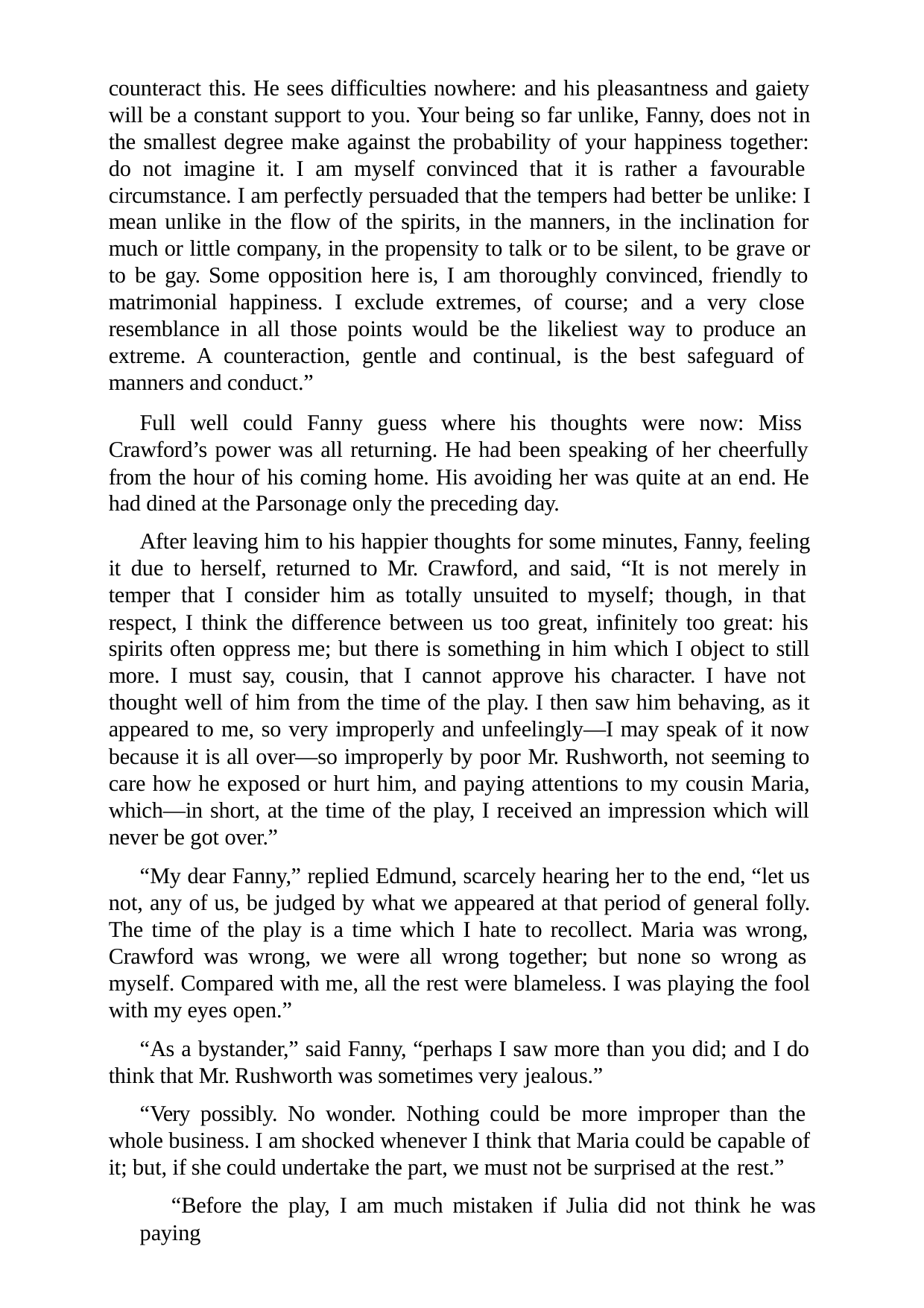

counteract this. He sees difficulties nowhere: and his pleasantness and gaiety  will be a constant support to you. Your being so far unlike, Fanny, does not in  the smallest degree make against the probability of your happiness together:  do not imagine it. I am myself convinced that it is rather a favourable  circumstance. I am perfectly persuaded that the tempers had better be unlike: I  mean unlike in the flow of the spirits, in the manners, in the inclination for  much or little company, in the propensity to talk or to be silent, to be grave or  to be gay. Some opposition here is, I am thoroughly convinced, friendly to  matrimonial happiness. I exclude extremes, of course; and a very close  resemblance in all those points would be the likeliest way to produce an  extreme. A counteraction, gentle and continual, is the best safeguard of  manners and conduct.”
Full well could Fanny guess where his thoughts were now: Miss  Crawford’s power was all returning. He had been speaking of her cheerfully  from the hour of his coming home. His avoiding her was quite at an end. He  had dined at the Parsonage only the preceding day.
After leaving him to his happier thoughts for some minutes, Fanny, feeling  it due to herself, returned to Mr. Crawford, and said, “It is not merely in  temper that I consider him as totally unsuited to myself; though, in that  respect, I think the difference between us too great, infinitely too great: his  spirits often oppress me; but there is something in him which I object to still  more. I must say, cousin, that I cannot approve his character. I have not  thought well of him from the time of the play. I then saw him behaving, as it  appeared to me, so very improperly and unfeelingly—I may speak of it now  because it is all over—so improperly by poor Mr. Rushworth, not seeming to  care how he exposed or hurt him, and paying attentions to my cousin Maria,  which—in short, at the time of the play, I received an impression which will  never be got over.”
“My dear Fanny,” replied Edmund, scarcely hearing her to the end, “let us  not, any of us, be judged by what we appeared at that period of general folly.  The time of the play is a time which I hate to recollect. Maria was wrong,  Crawford was wrong, we were all wrong together; but none so wrong as  myself. Compared with me, all the rest were blameless. I was playing the fool  with my eyes open.”
“As a bystander,” said Fanny, “perhaps I saw more than you did; and I do  think that Mr. Rushworth was sometimes very jealous.”
“Very possibly. No wonder. Nothing could be more improper than the  whole business. I am shocked whenever I think that Maria could be capable of  it; but, if she could undertake the part, we must not be surprised at the rest.”
“Before the play, I am much mistaken if Julia did not think he was paying